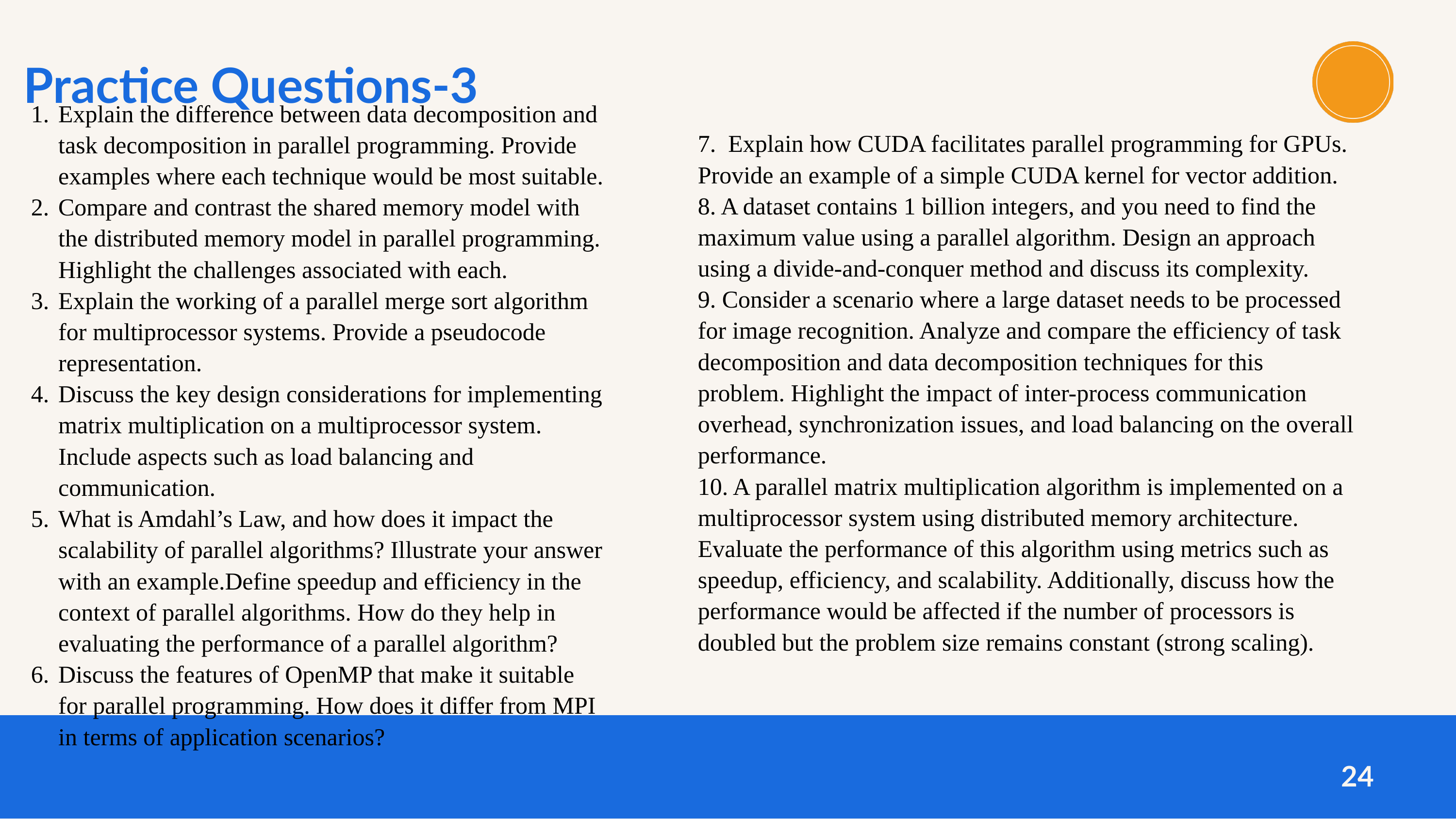

Practice Questions-3

Explain the difference between data decomposition and task decomposition in parallel programming. Provide examples where each technique would be most suitable.
Compare and contrast the shared memory model with the distributed memory model in parallel programming. Highlight the challenges associated with each.
Explain the working of a parallel merge sort algorithm for multiprocessor systems. Provide a pseudocode representation.
Discuss the key design considerations for implementing matrix multiplication on a multiprocessor system. Include aspects such as load balancing and communication.
What is Amdahl’s Law, and how does it impact the scalability of parallel algorithms? Illustrate your answer with an example.Define speedup and efficiency in the context of parallel algorithms. How do they help in evaluating the performance of a parallel algorithm?
Discuss the features of OpenMP that make it suitable for parallel programming. How does it differ from MPI in terms of application scenarios?
7.  Explain how CUDA facilitates parallel programming for GPUs. Provide an example of a simple CUDA kernel for vector addition.
8. A dataset contains 1 billion integers, and you need to find the maximum value using a parallel algorithm. Design an approach using a divide-and-conquer method and discuss its complexity.
9. Consider a scenario where a large dataset needs to be processed for image recognition. Analyze and compare the efficiency of task decomposition and data decomposition techniques for this problem. Highlight the impact of inter-process communication overhead, synchronization issues, and load balancing on the overall performance.
10. A parallel matrix multiplication algorithm is implemented on a multiprocessor system using distributed memory architecture. Evaluate the performance of this algorithm using metrics such as speedup, efficiency, and scalability. Additionally, discuss how the performance would be affected if the number of processors is doubled but the problem size remains constant (strong scaling).

24